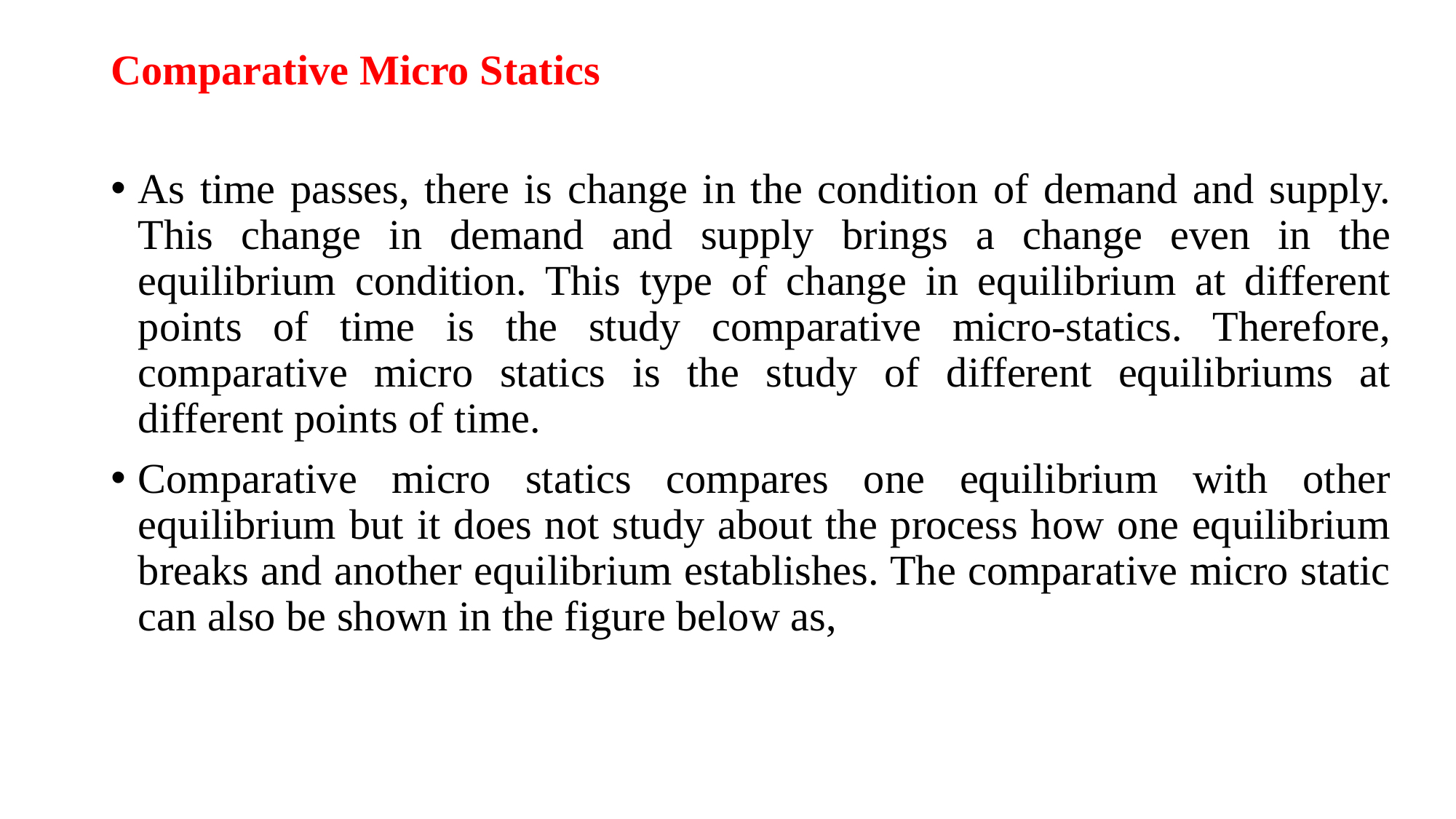

# Comparative Micro Statics
As time passes, there is change in the condition of demand and supply. This change in demand and supply brings a change even in the equilibrium condition. This type of change in equilibrium at different points of time is the study comparative micro-statics. Therefore, comparative micro statics is the study of different equilibriums at different points of time.
Comparative micro statics compares one equilibrium with other equilibrium but it does not study about the process how one equilibrium breaks and another equilibrium establishes. The comparative micro static can also be shown in the figure below as,